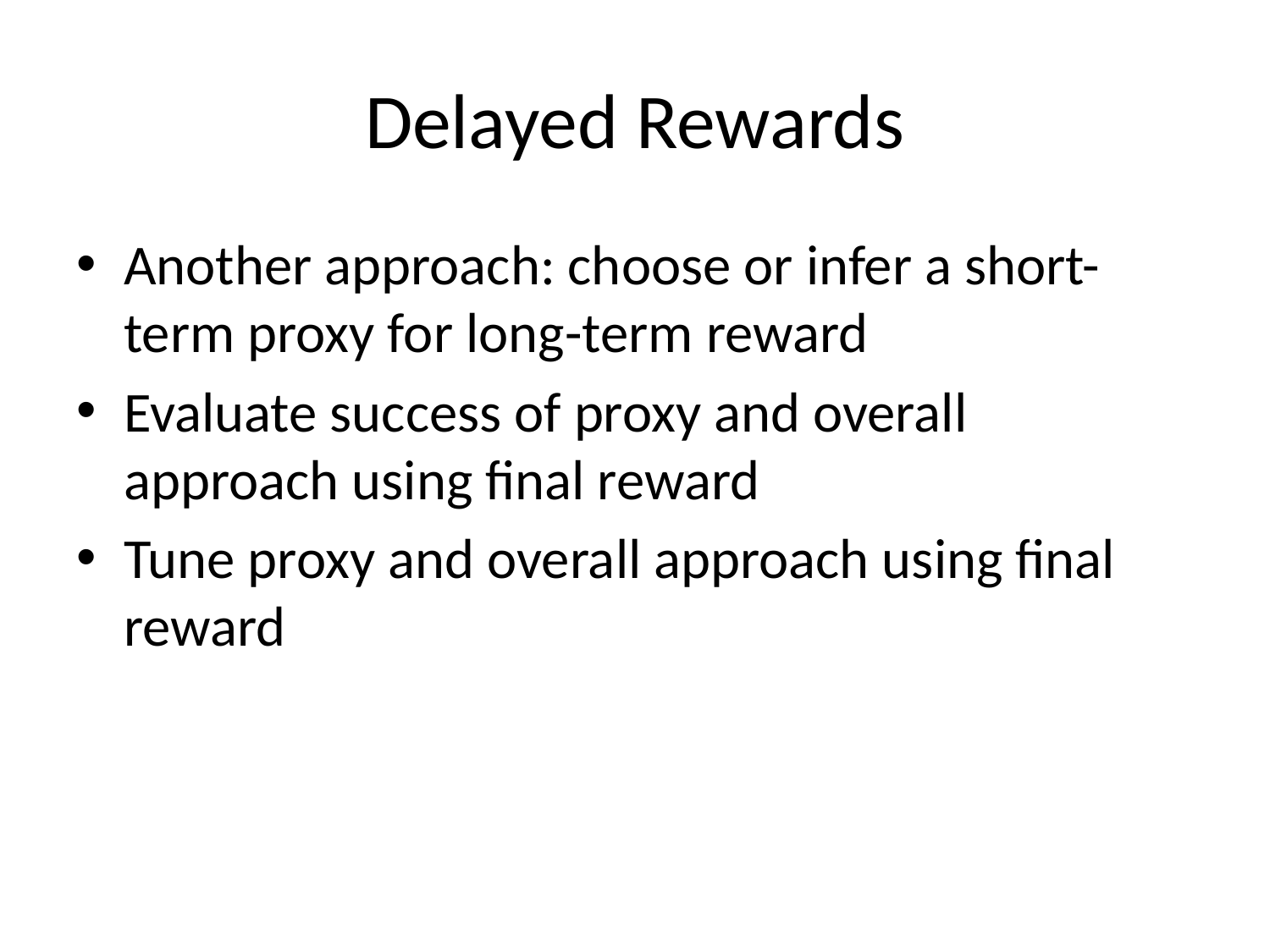

# Delayed Rewards
Another approach: choose or infer a short-term proxy for long-term reward
Evaluate success of proxy and overall approach using final reward
Tune proxy and overall approach using final reward